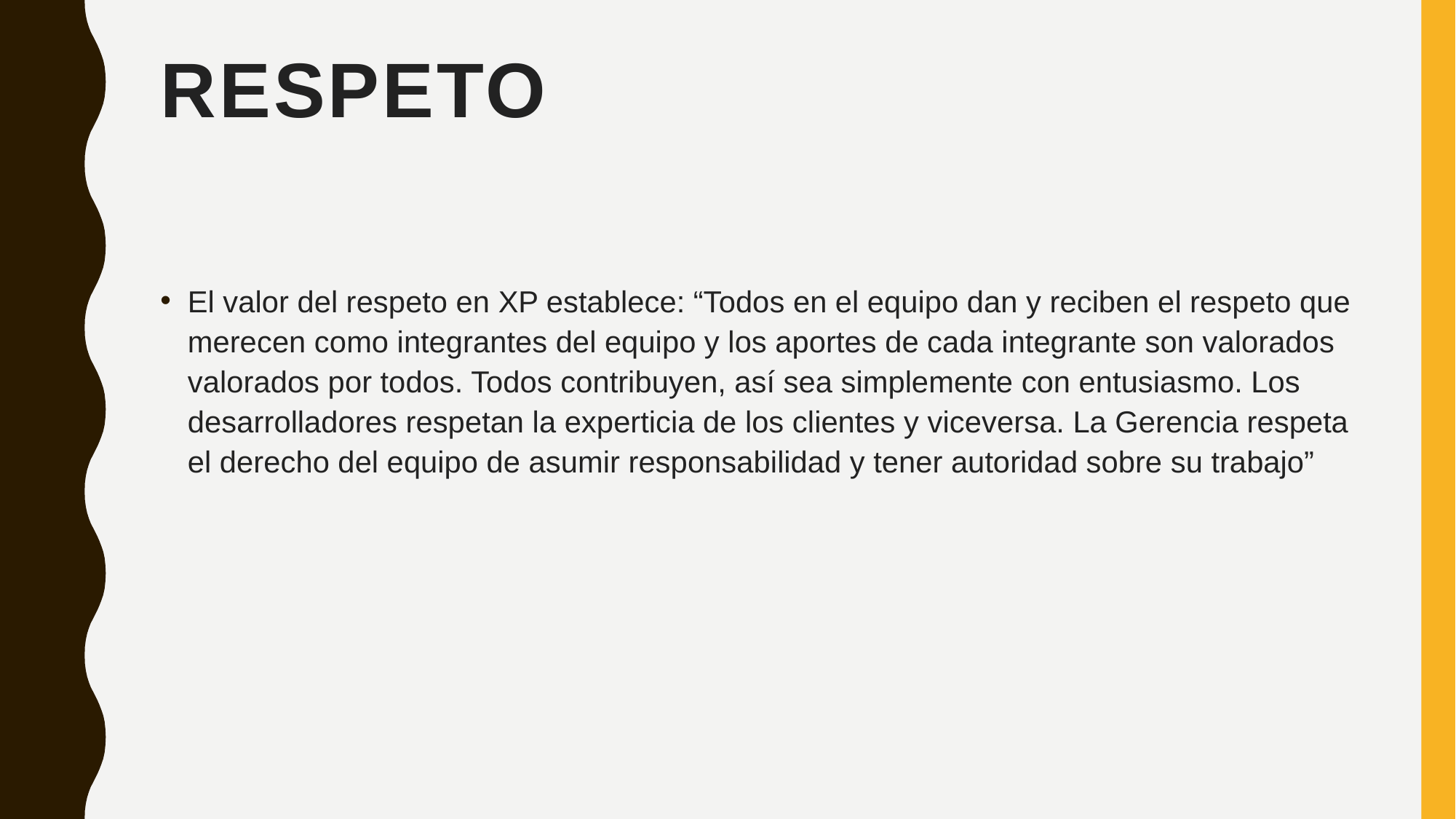

# Respeto
El valor del respeto en XP establece: “Todos en el equipo dan y reciben el respeto que merecen como integrantes del equipo y los aportes de cada integrante son valorados valorados por todos. Todos contribuyen, así sea simplemente con entusiasmo. Los desarrolladores respetan la experticia de los clientes y viceversa. La Gerencia respeta el derecho del equipo de asumir responsabilidad y tener autoridad sobre su trabajo”